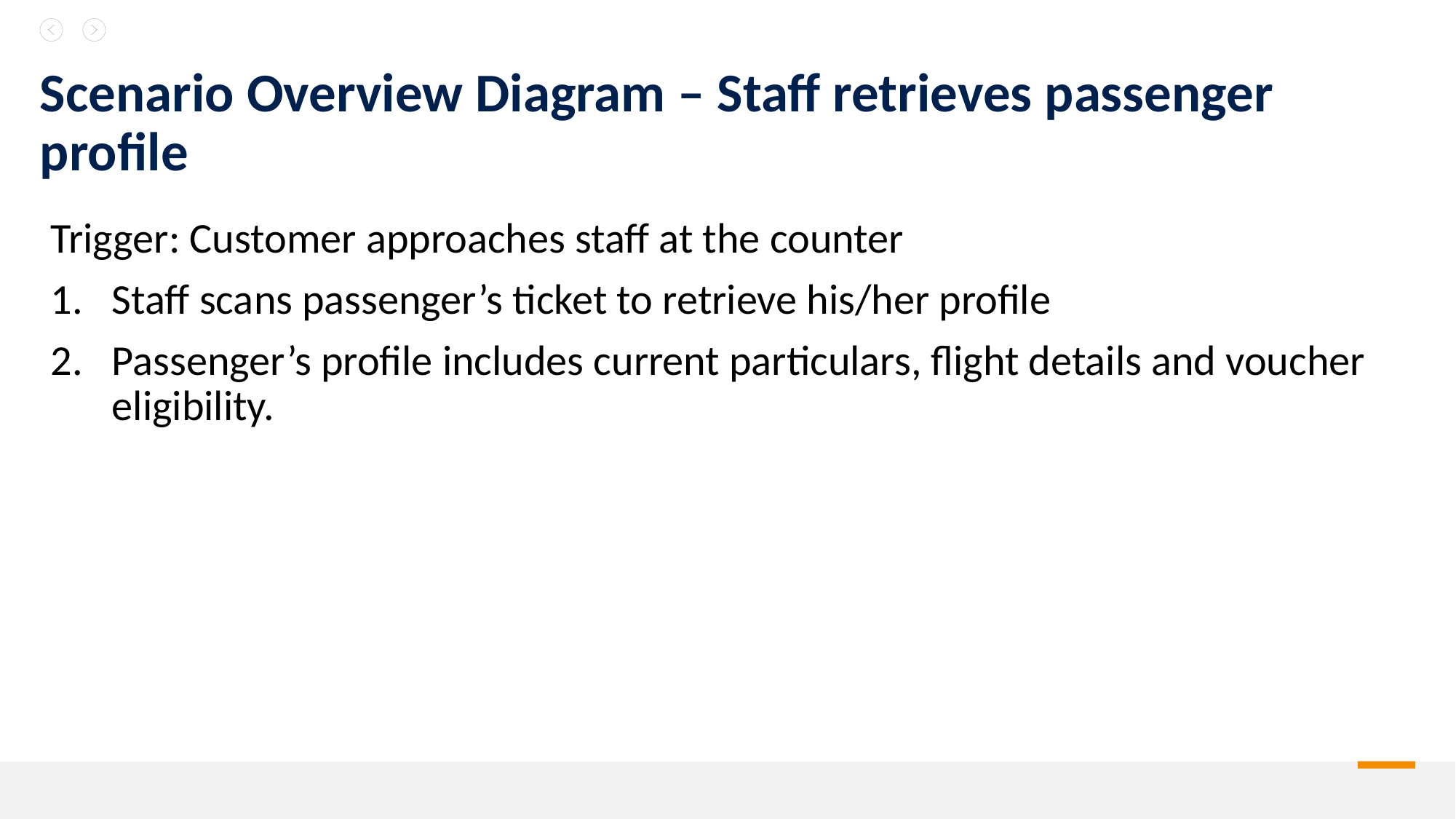

# Scenario Overview Diagram – Staff retrieves passenger profile
Trigger: Customer approaches staff at the counter
Staff scans passenger’s ticket to retrieve his/her profile
Passenger’s profile includes current particulars, flight details and voucher eligibility.